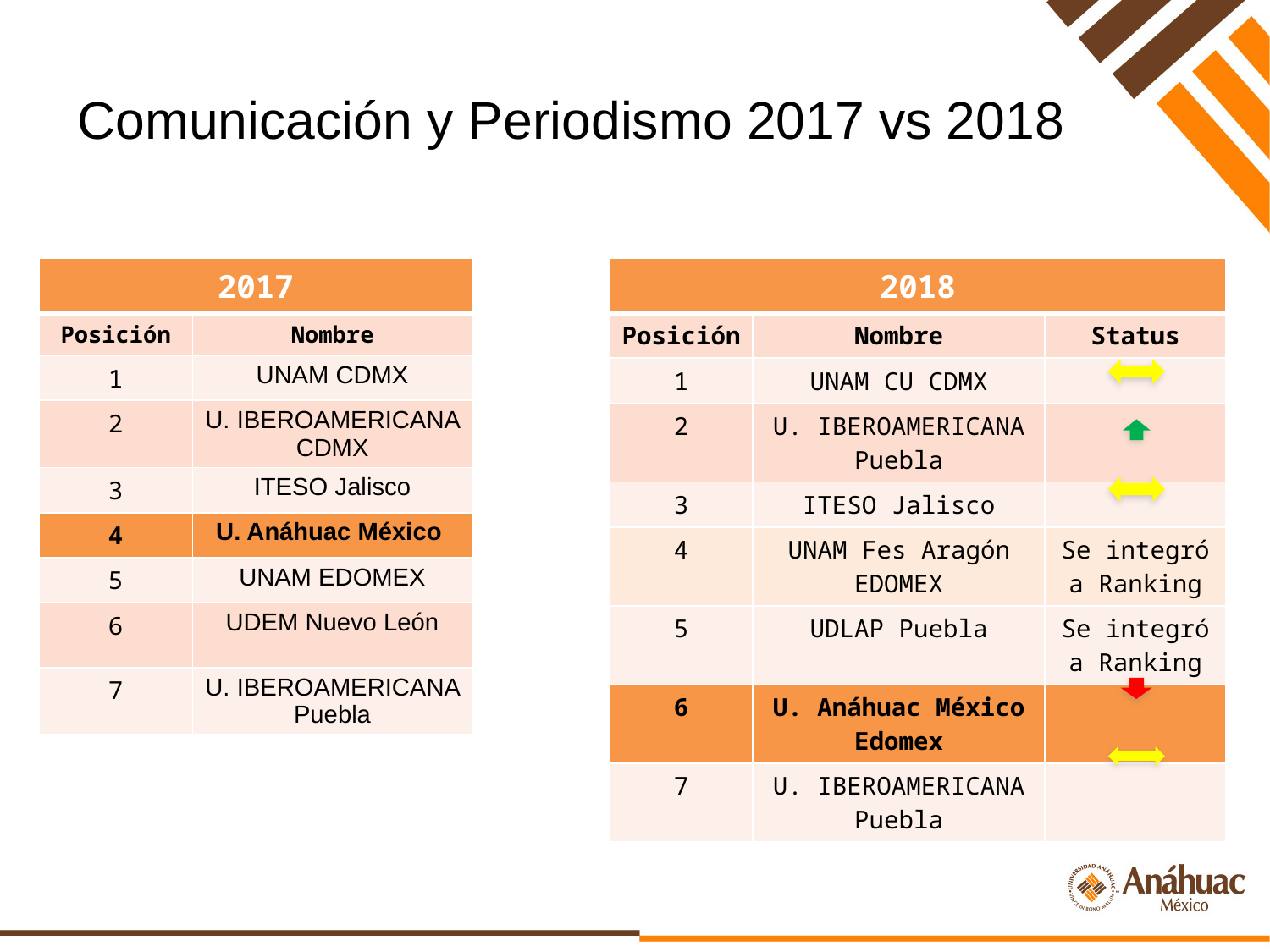

# Comunicación y Periodismo 2017 vs 2018
| 2017 |  |
| --- | --- |
| Posición | Nombre |
| 1 | UNAM CDMX |
| 2 | U. IBEROAMERICANA CDMX |
| 3 | ITESO Jalisco |
| 4 | U. Anáhuac México |
| 5 | UNAM EDOMEX |
| 6 | UDEM Nuevo León |
| 7 | U. IBEROAMERICANA Puebla |
| 2018 |  |  |
| --- | --- | --- |
| Posición | Nombre | Status |
| 1 | UNAM CU CDMX |  |
| 2 | U. IBEROAMERICANA Puebla |  |
| 3 | ITESO Jalisco |  |
| 4 | UNAM Fes Aragón EDOMEX | Se integró a Ranking |
| 5 | UDLAP Puebla | Se integró a Ranking |
| 6 | U. Anáhuac México Edomex |  |
| 7 | U. IBEROAMERICANA Puebla |  |